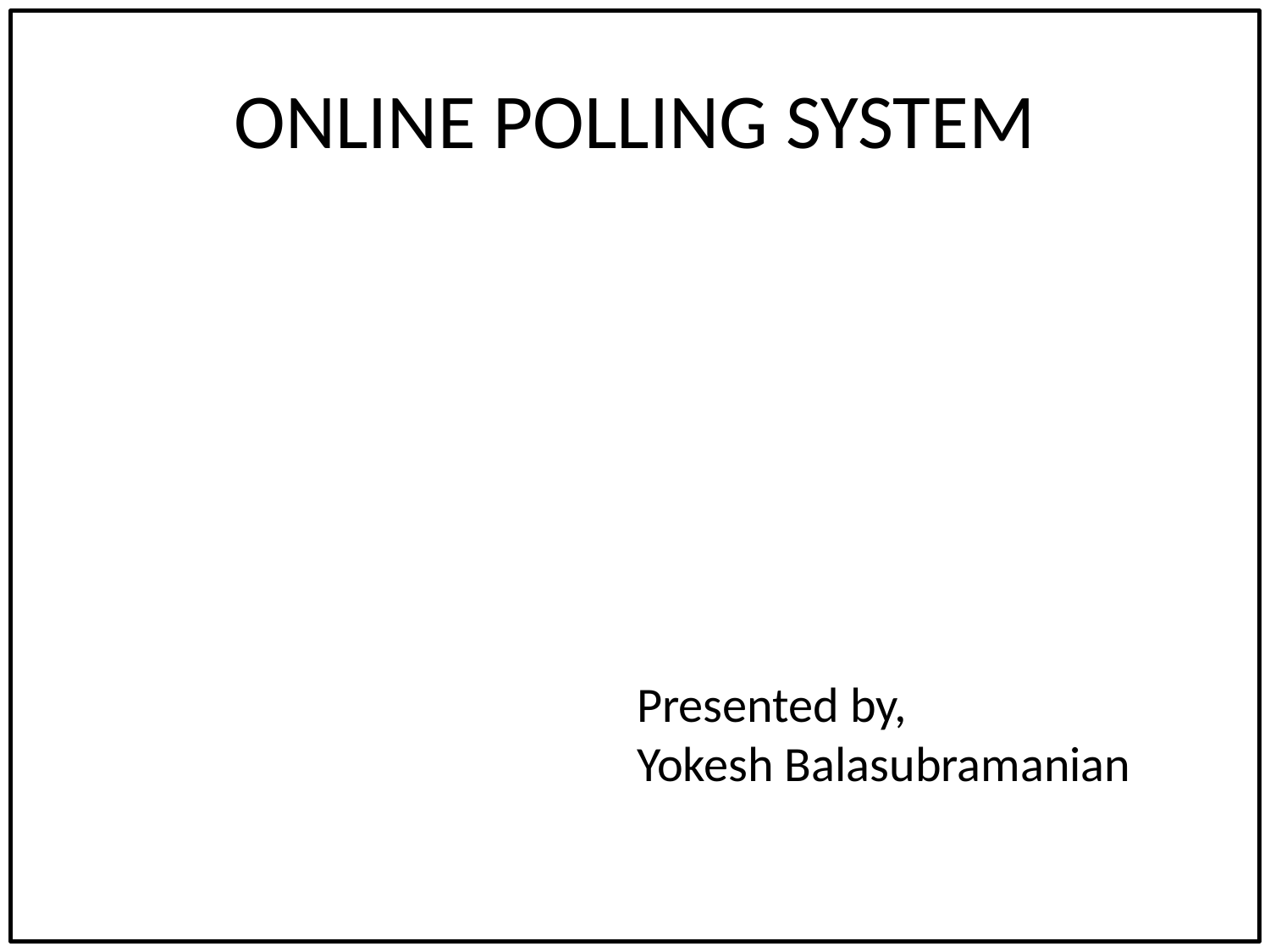

# ONLINE POLLING SYSTEM

Presented by,
Yokesh Balasubramanian